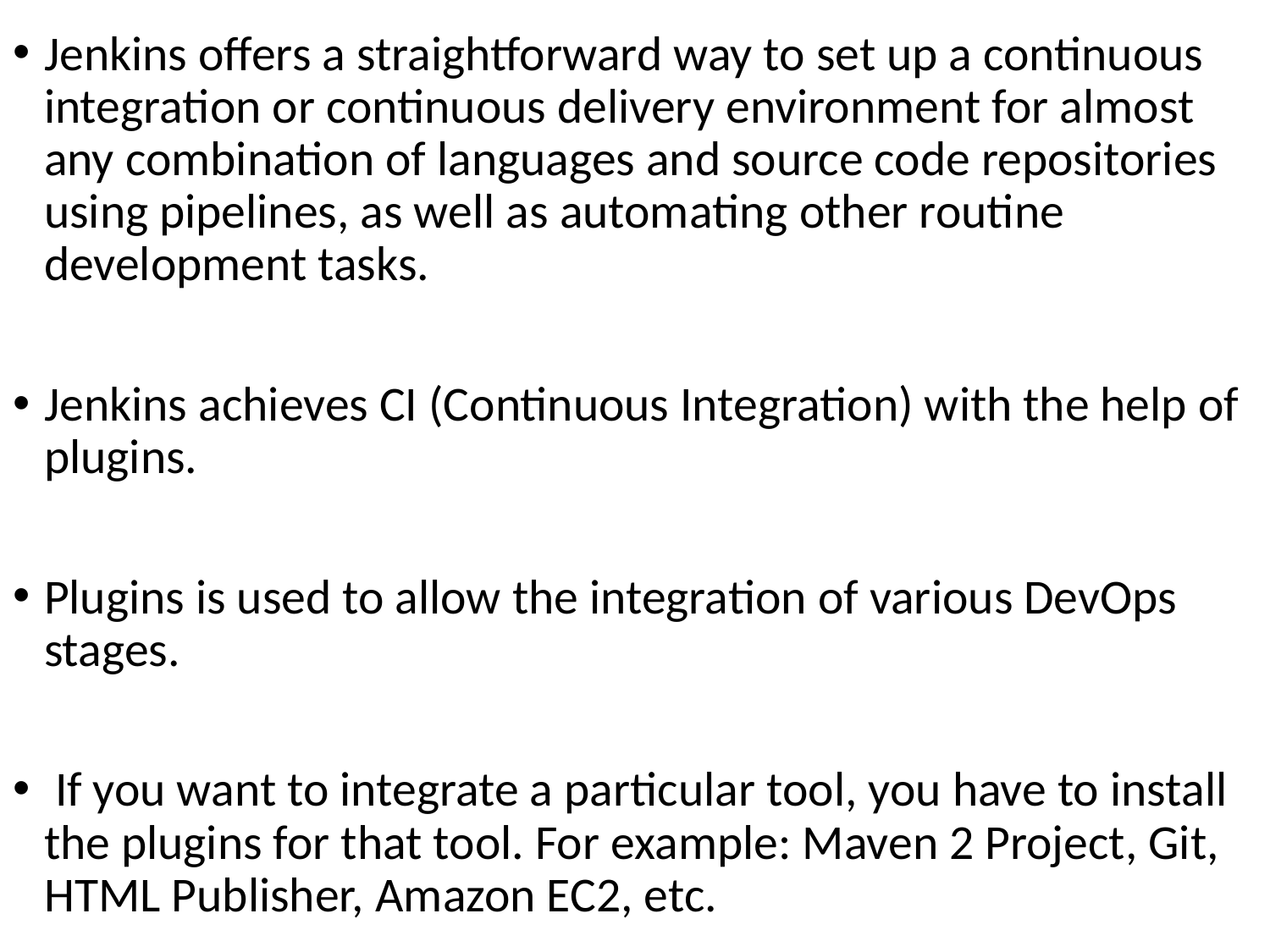

Jenkins offers a straightforward way to set up a continuous integration or continuous delivery environment for almost any combination of languages and source code repositories using pipelines, as well as automating other routine development tasks.

Jenkins achieves CI (Continuous Integration) with the help of plugins.

Plugins is used to allow the integration of various DevOps stages.

 If you want to integrate a particular tool, you have to install the plugins for that tool. For example: Maven 2 Project, Git, HTML Publisher, Amazon EC2, etc.